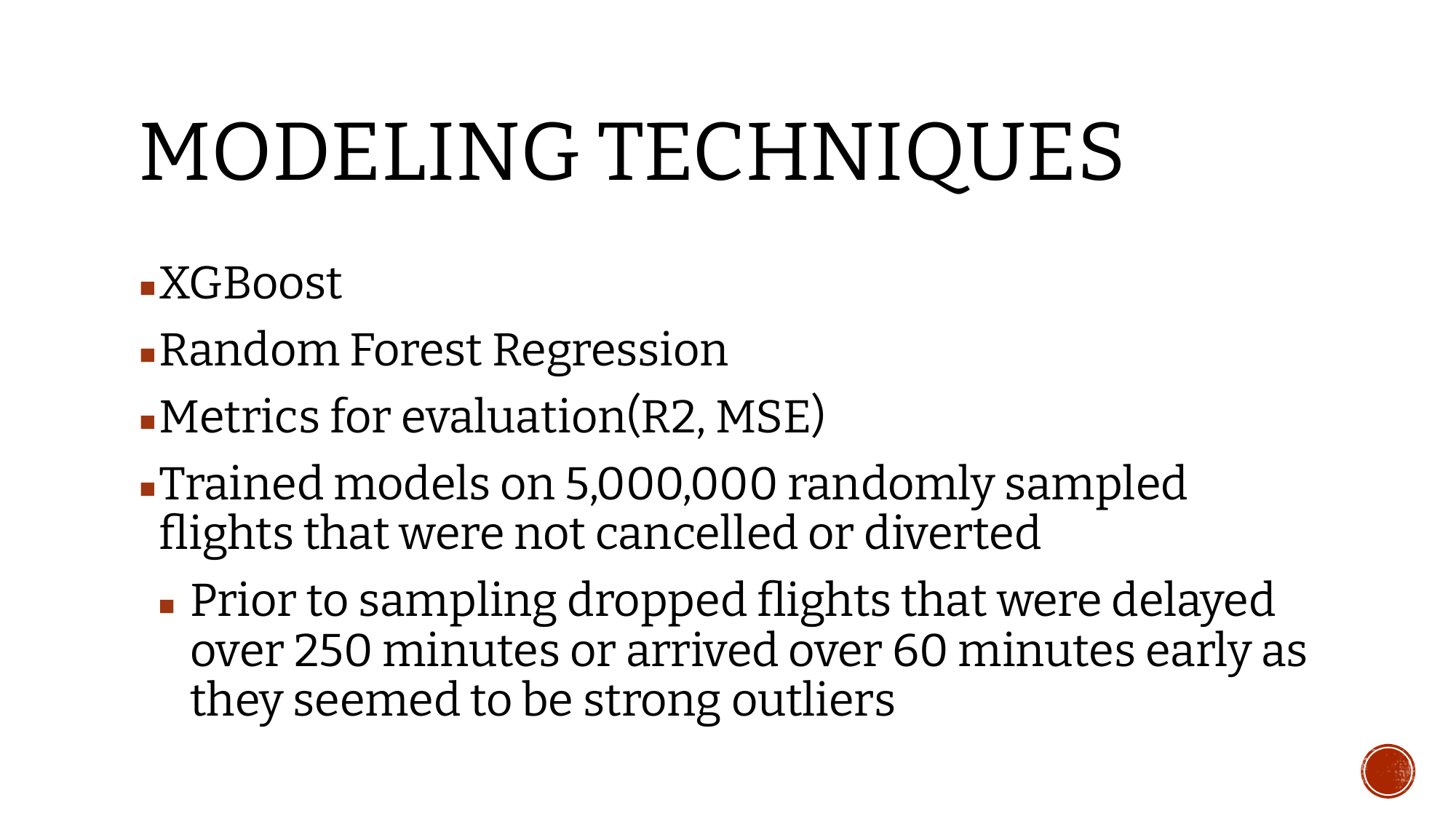

# MODELING TECHNIQUES
XGBoost
Random Forest Regression
Metrics for evaluation(R2, MSE)
Trained models on 5,000,000 randomly sampled flights that were not cancelled or diverted
Prior to sampling dropped flights that were delayed over 250 minutes or arrived over 60 minutes early as they seemed to be strong outliers